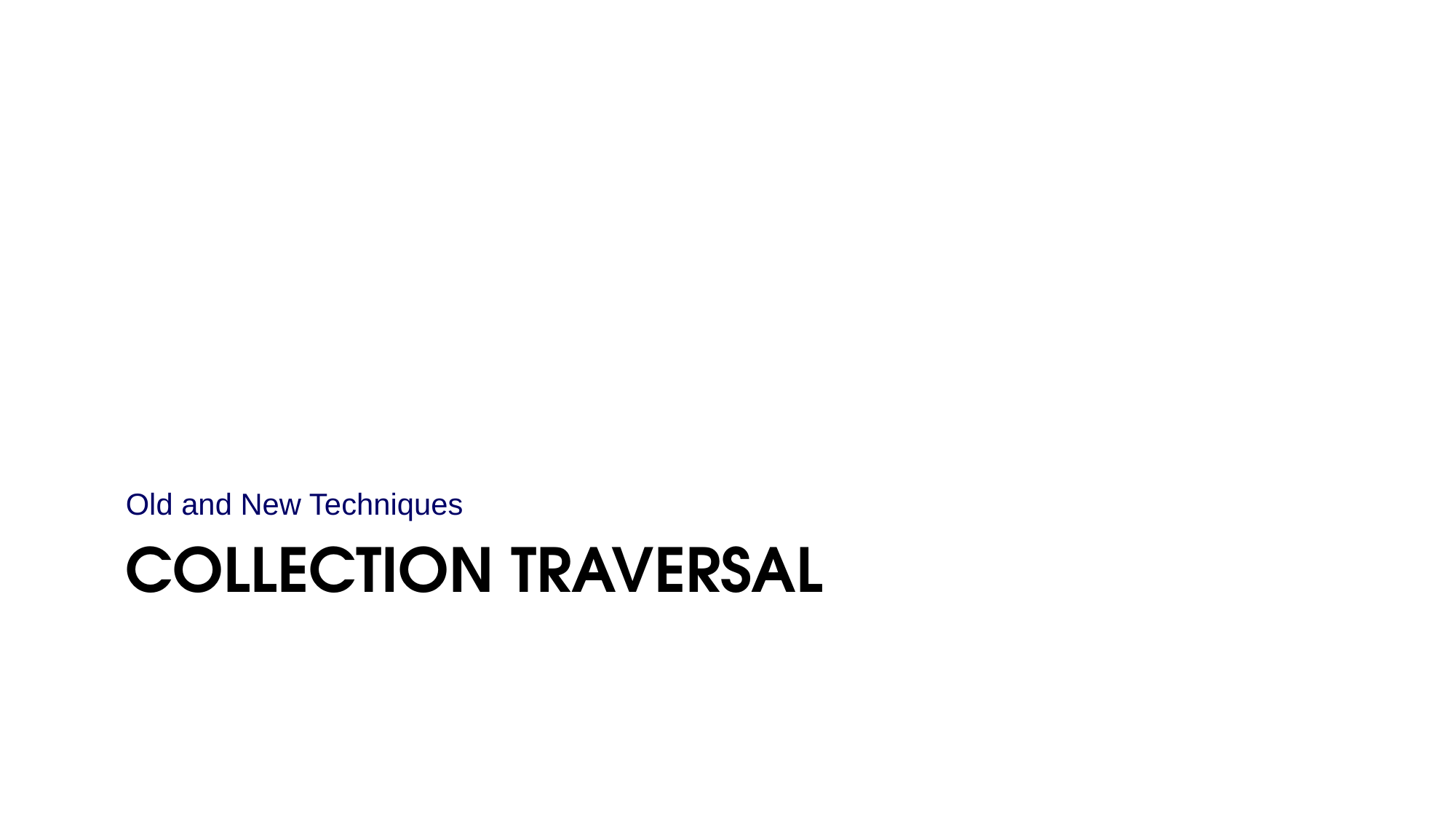

Old and New Techniques
# Collection Traversal